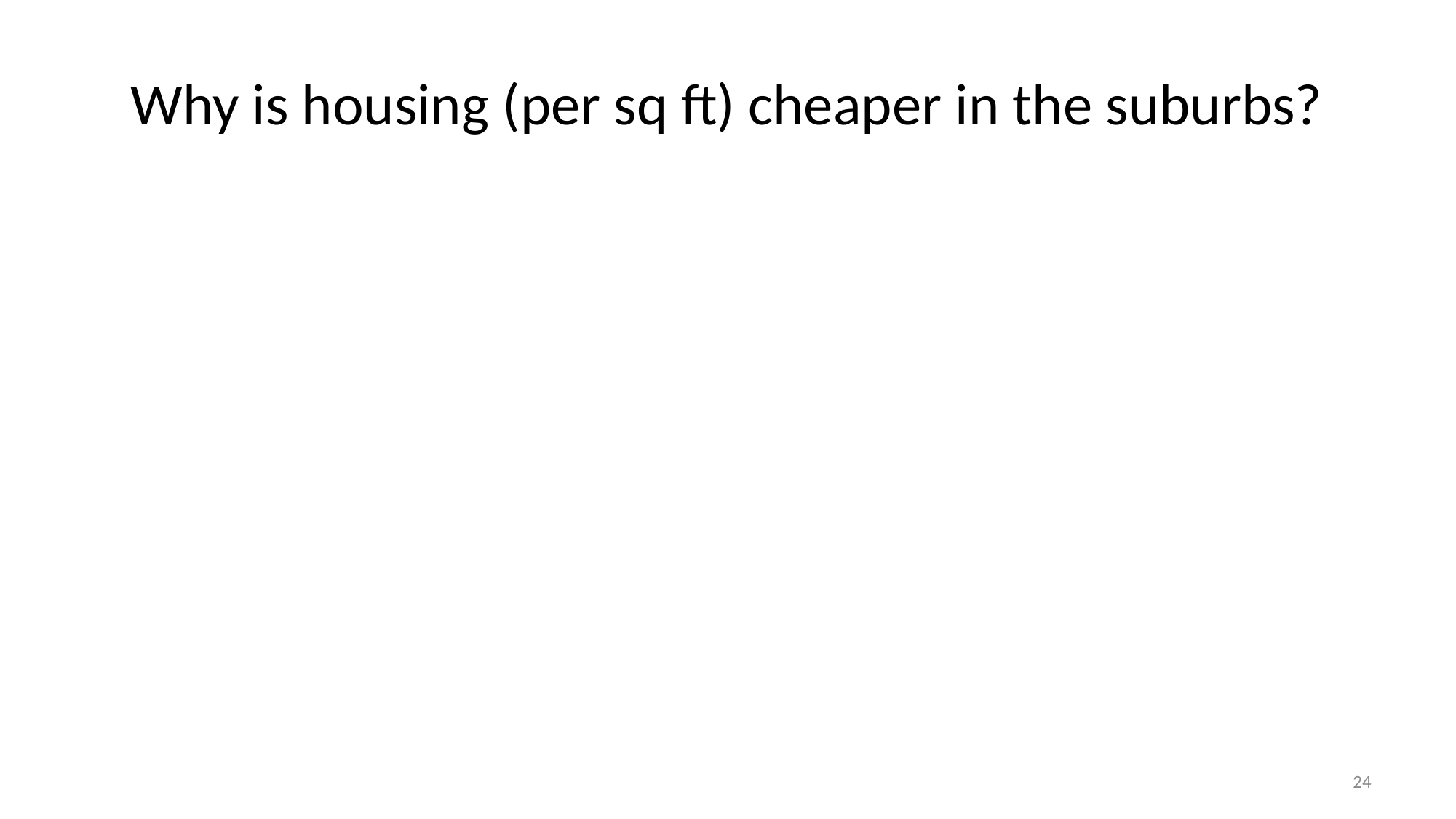

# Why is housing (per sq ft) cheaper in the suburbs?

24